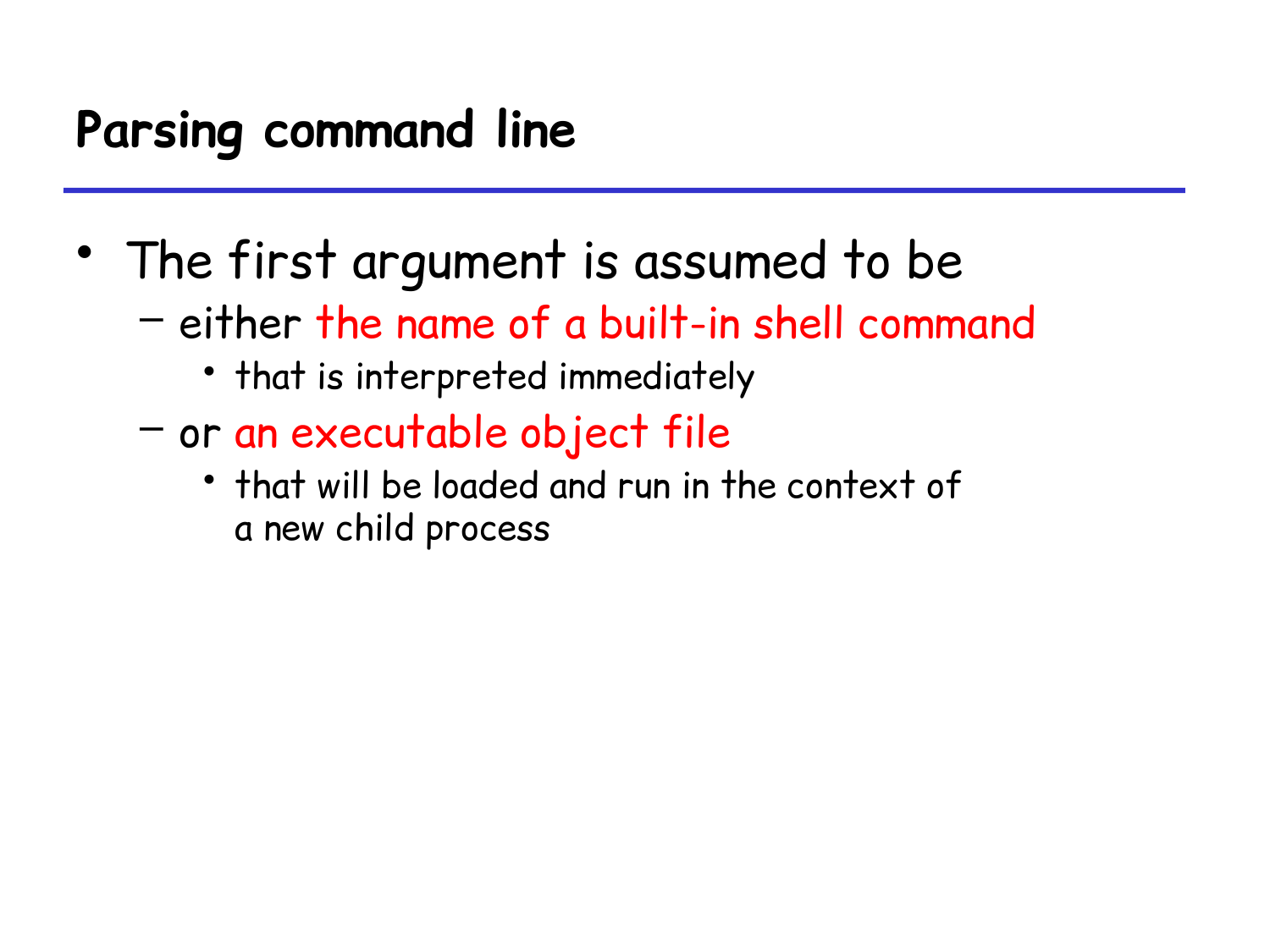

# Parsing command line
The first argument is assumed to be
either the name of a built-in shell command
that is interpreted immediately
or an executable object file
that will be loaded and run in the context of
a new child process
38